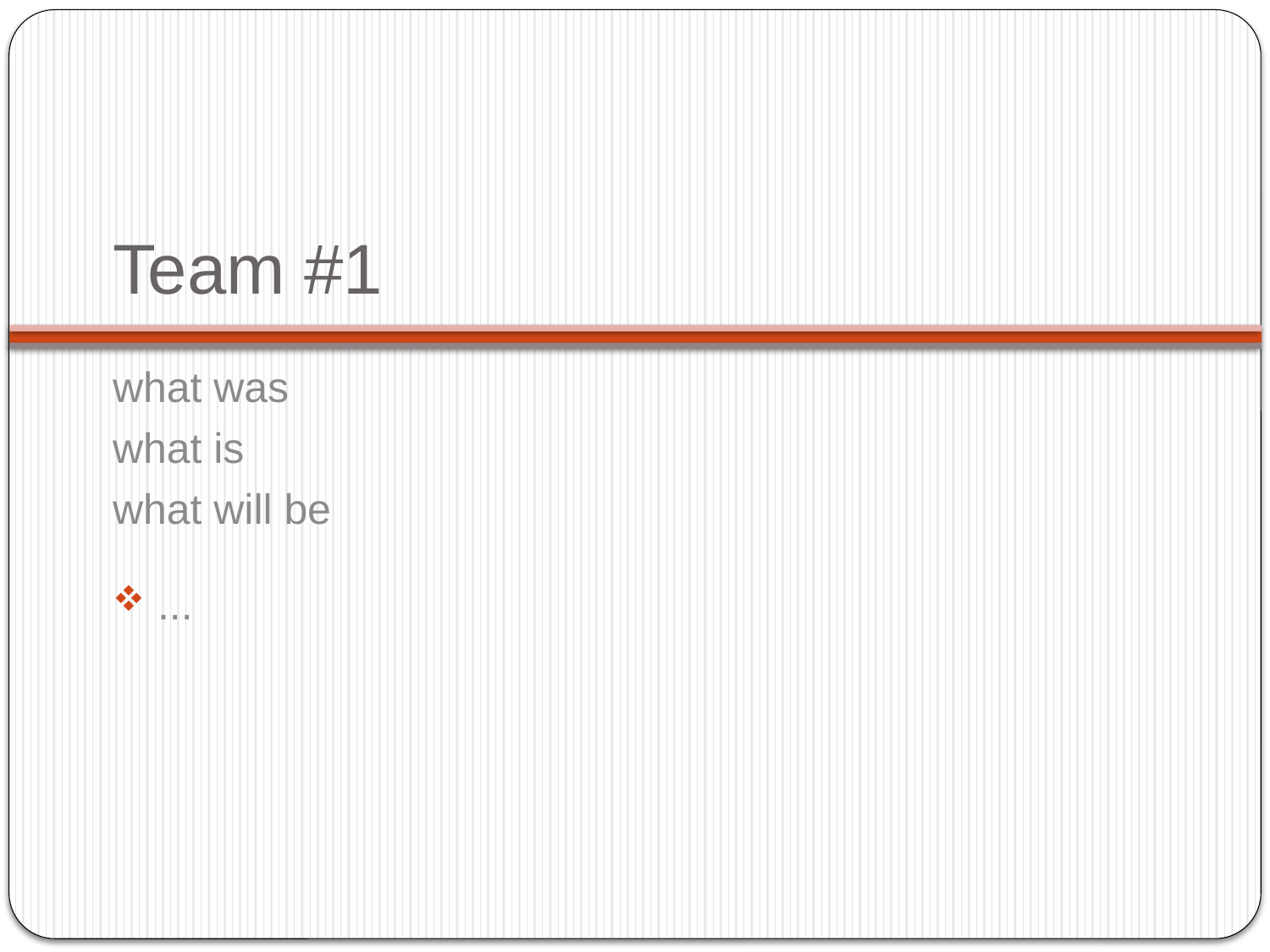

# Team #1
what was
what is
what will be

 ...